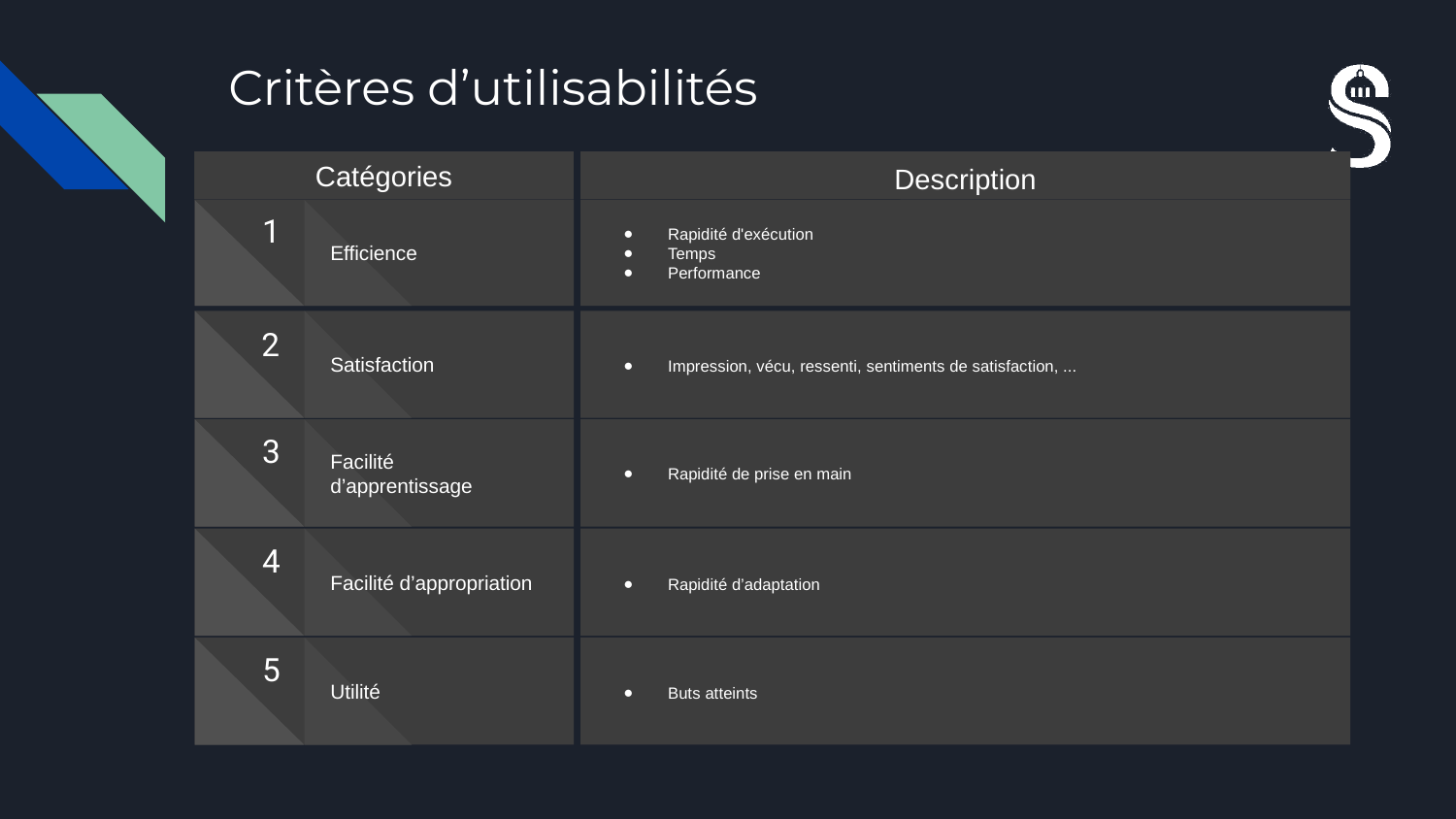

# Critères d’utilisabilités
Description

Catégories
Ipsum dolor amet dolor

Rapidité d'exécution
Temps
Performance

Efficience
1

Impression, vécu, ressenti, sentiments de satisfaction, ...

2
Satisfaction

Rapidité de prise en main

Facilité d’apprentissage
3

Rapidité d’adaptation

Facilité d’appropriation
4

Buts atteints

Utilité
5